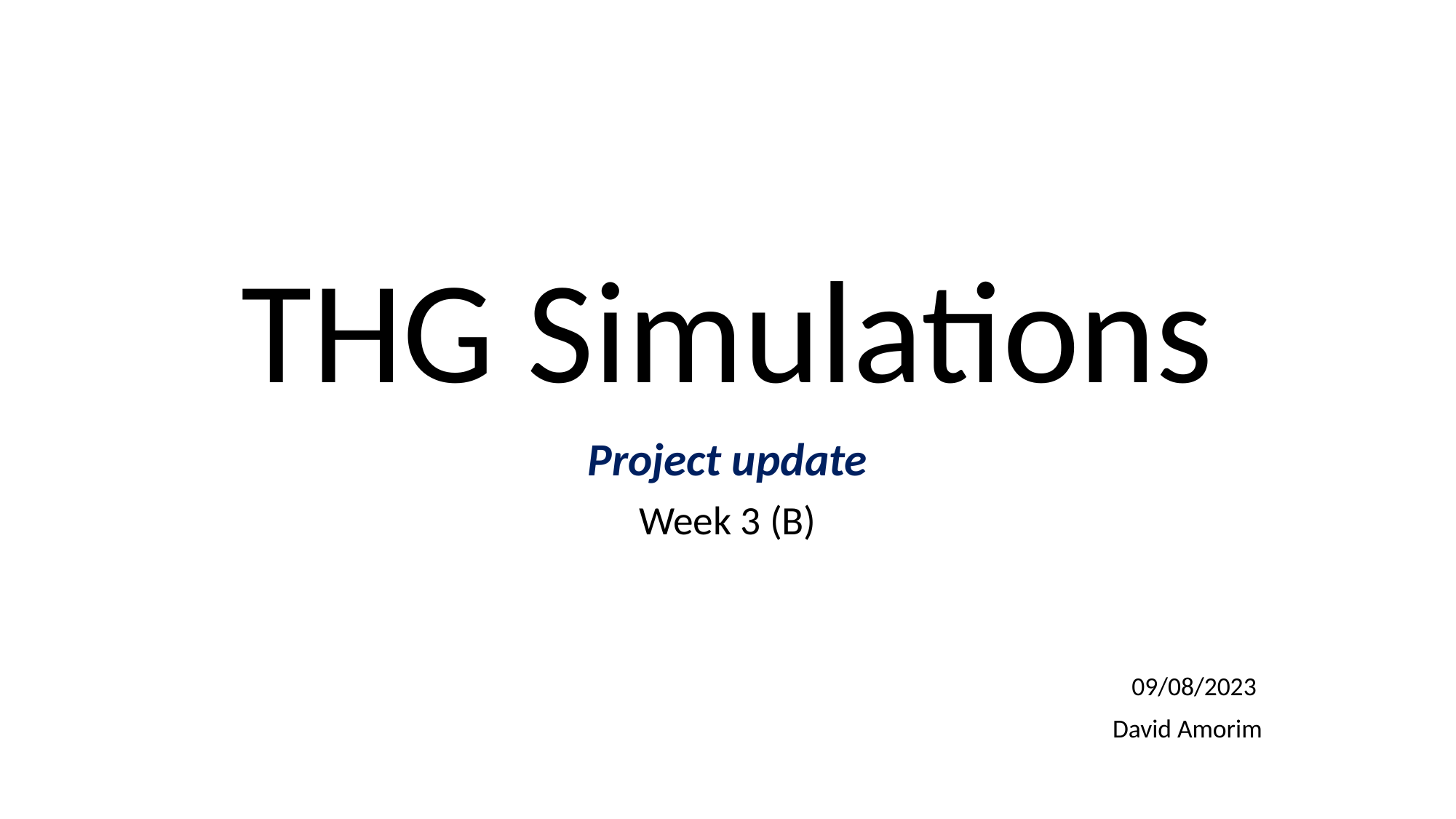

# THG Simulations
Project update
Week 3 (B)

09/08/2023
David Amorim